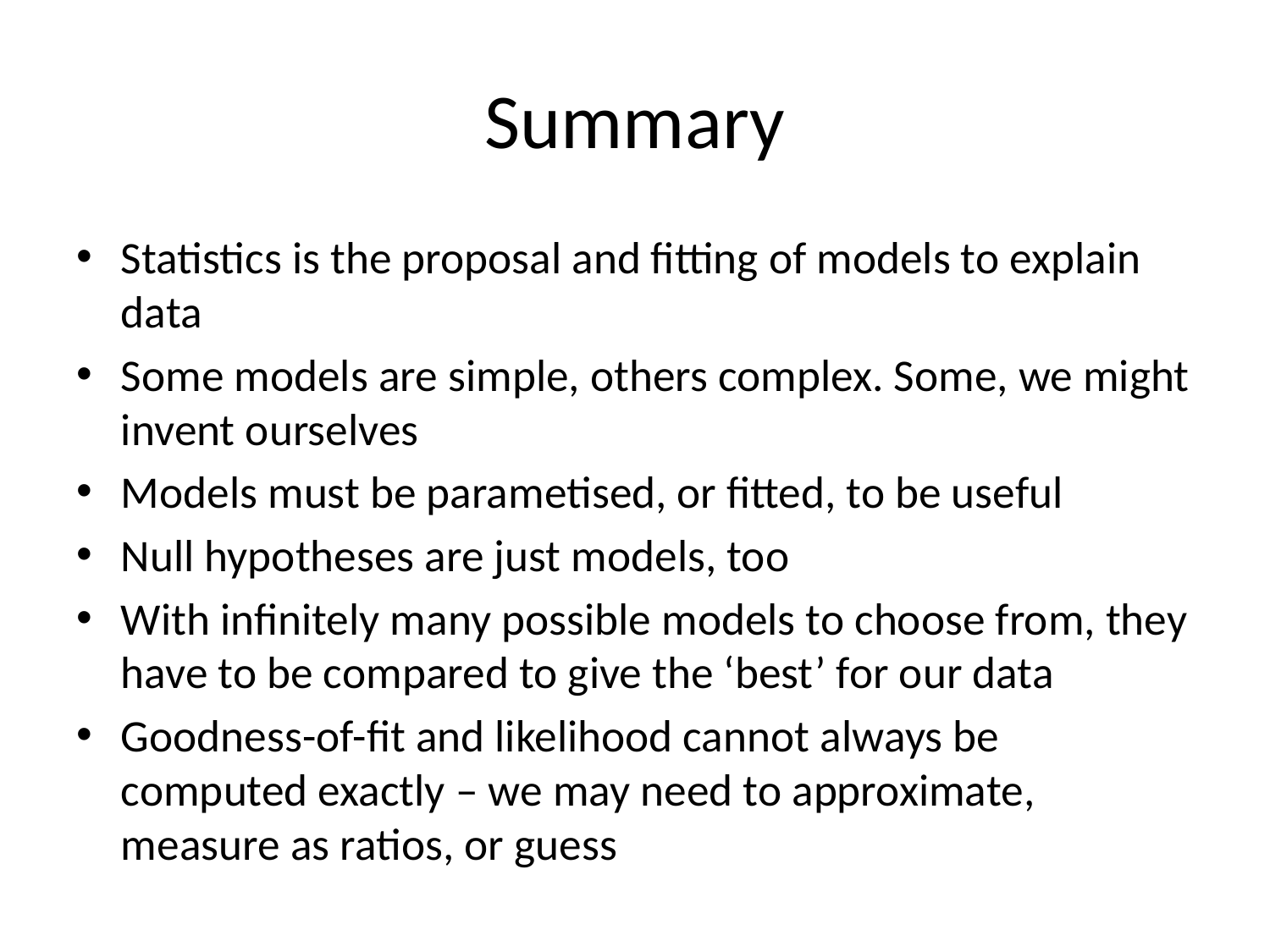

# Summary
Statistics is the proposal and fitting of models to explain data
Some models are simple, others complex. Some, we might invent ourselves
Models must be parametised, or fitted, to be useful
Null hypotheses are just models, too
With infinitely many possible models to choose from, they have to be compared to give the ‘best’ for our data
Goodness-of-fit and likelihood cannot always be computed exactly – we may need to approximate, measure as ratios, or guess